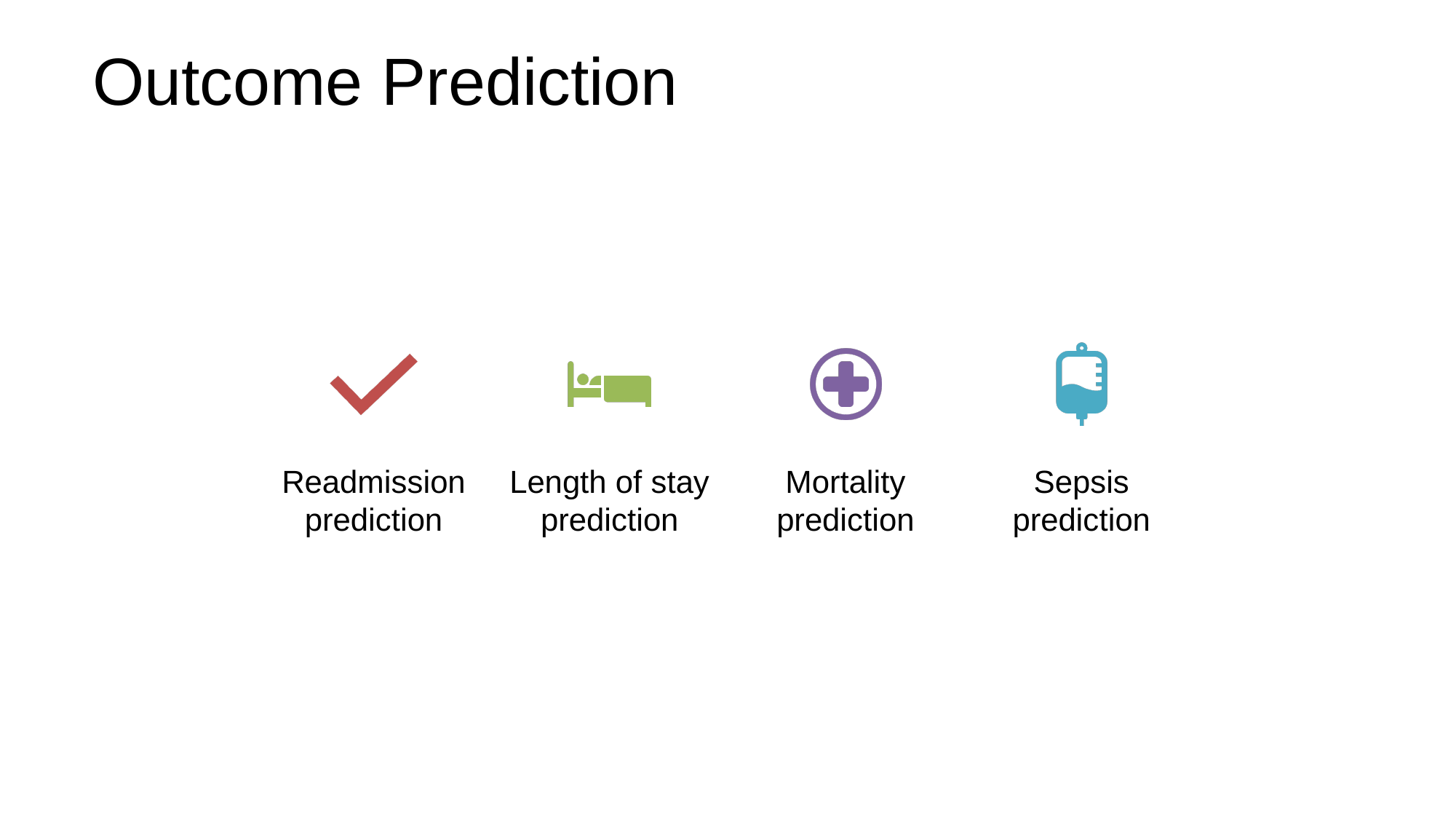

# Outcome Prediction
Readmission prediction
Length of stay prediction
Mortality prediction
Sepsis prediction